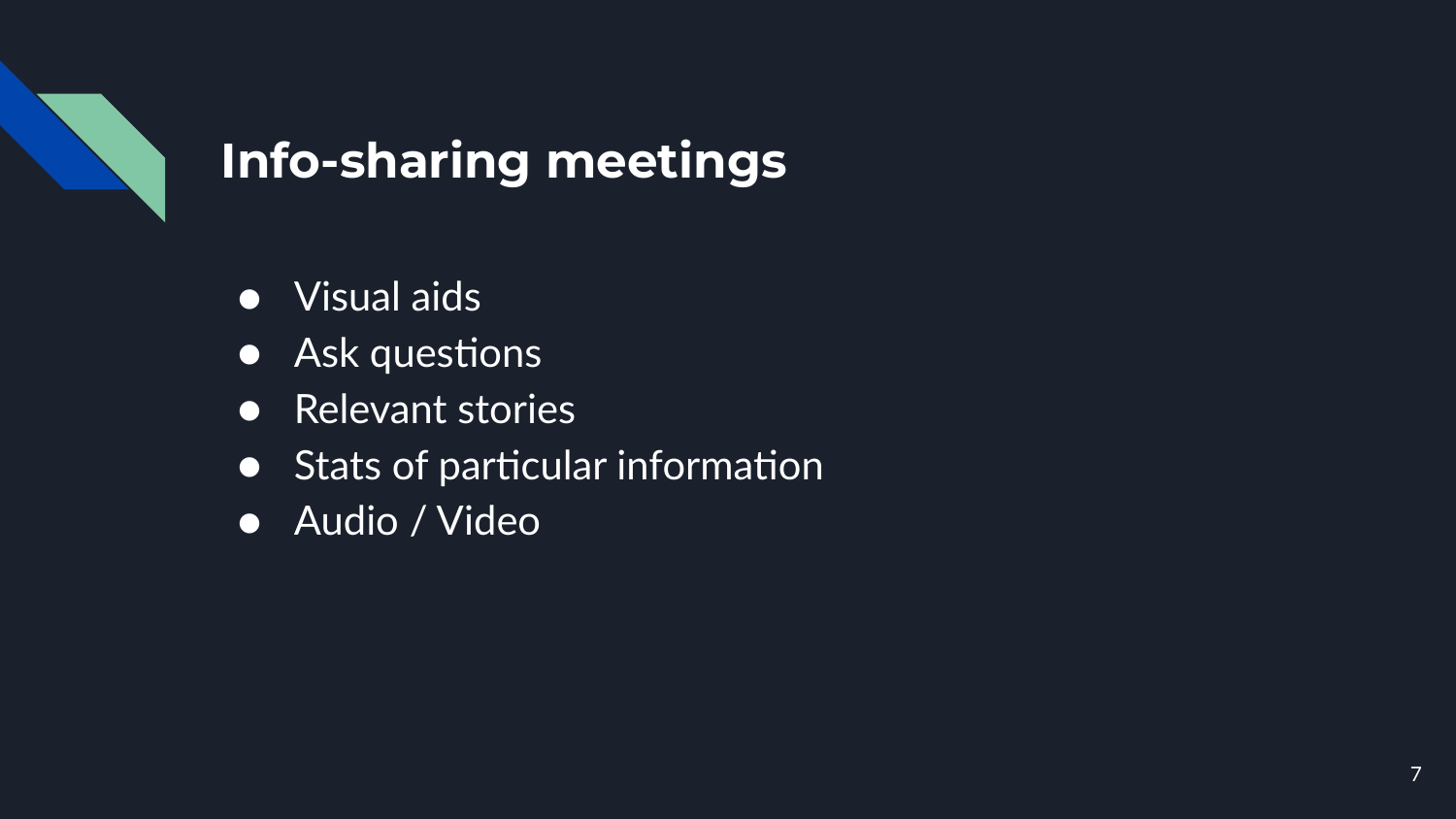

# Info-sharing meetings
Visual aids
Ask questions
Relevant stories
Stats of particular information
Audio / Video
7